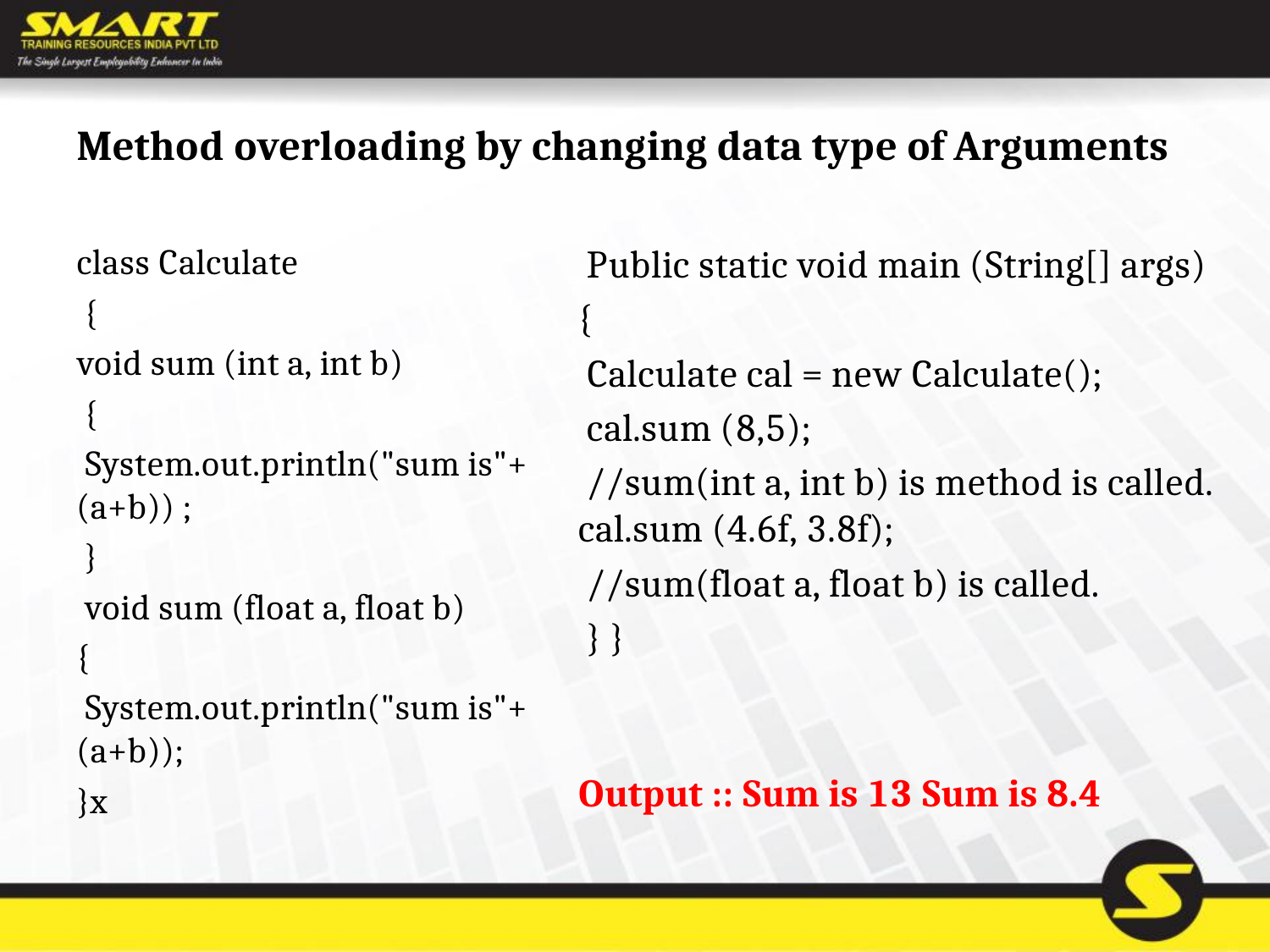

# Method overloading by changing data type of Arguments
class Calculate
 {
void sum (int a, int b)
 {
 System.out.println("sum is"+(a+b)) ;
 }
 void sum (float a, float b)
{
 System.out.println("sum is"+(a+b));
}x
 Public static void main (String[] args)
{
 Calculate cal = new Calculate();
 cal.sum (8,5);
 //sum(int a, int b) is method is called. cal.sum (4.6f, 3.8f);
 //sum(float a, float b) is called.
 } }

Output :: Sum is 13 Sum is 8.4